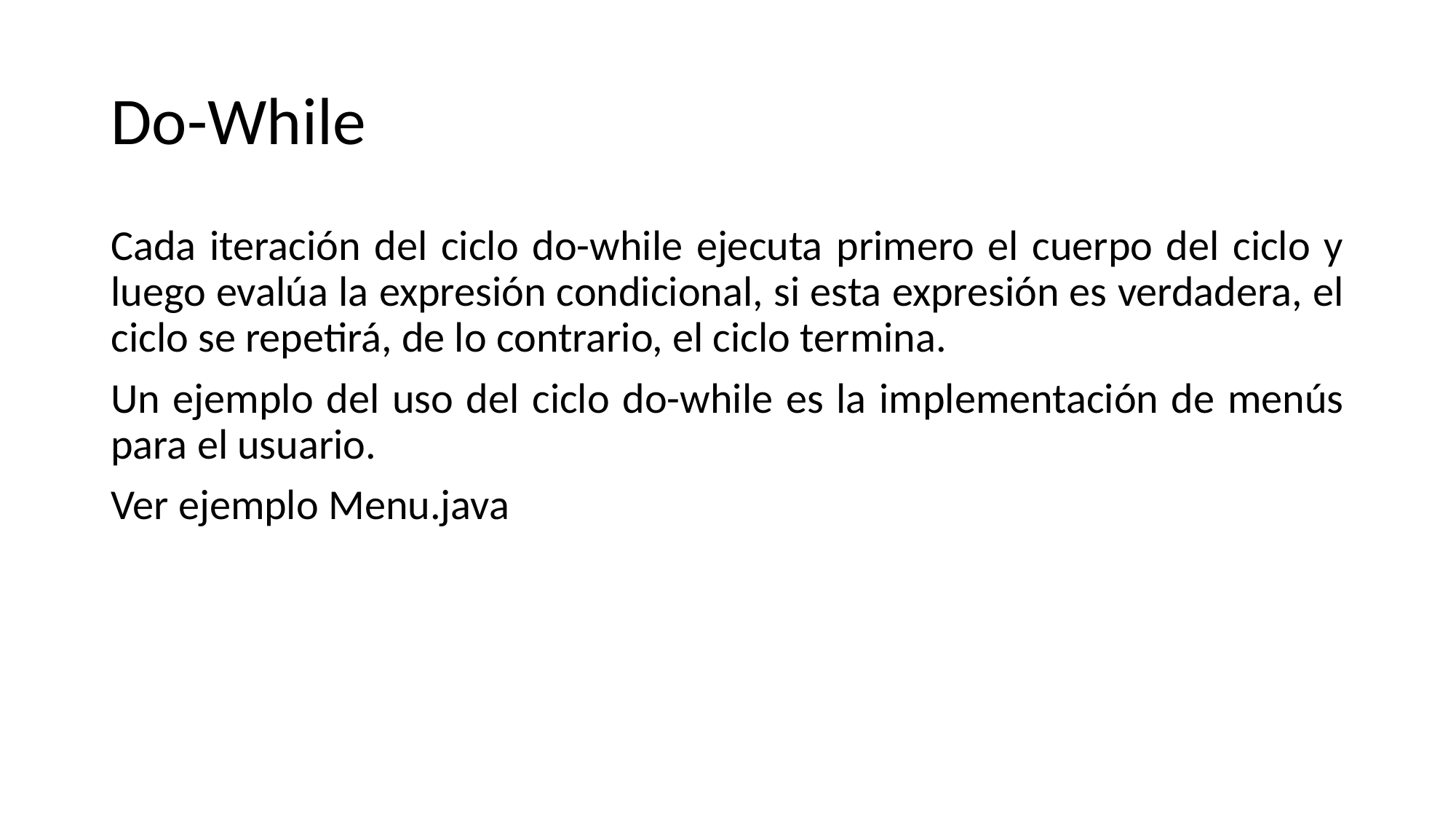

# Do-While
Cada iteración del ciclo do-while ejecuta primero el cuerpo del ciclo y luego evalúa la expresión condicional, si esta expresión es verdadera, el ciclo se repetirá, de lo contrario, el ciclo termina.
Un ejemplo del uso del ciclo do-while es la implementación de menús para el usuario.
Ver ejemplo Menu.java